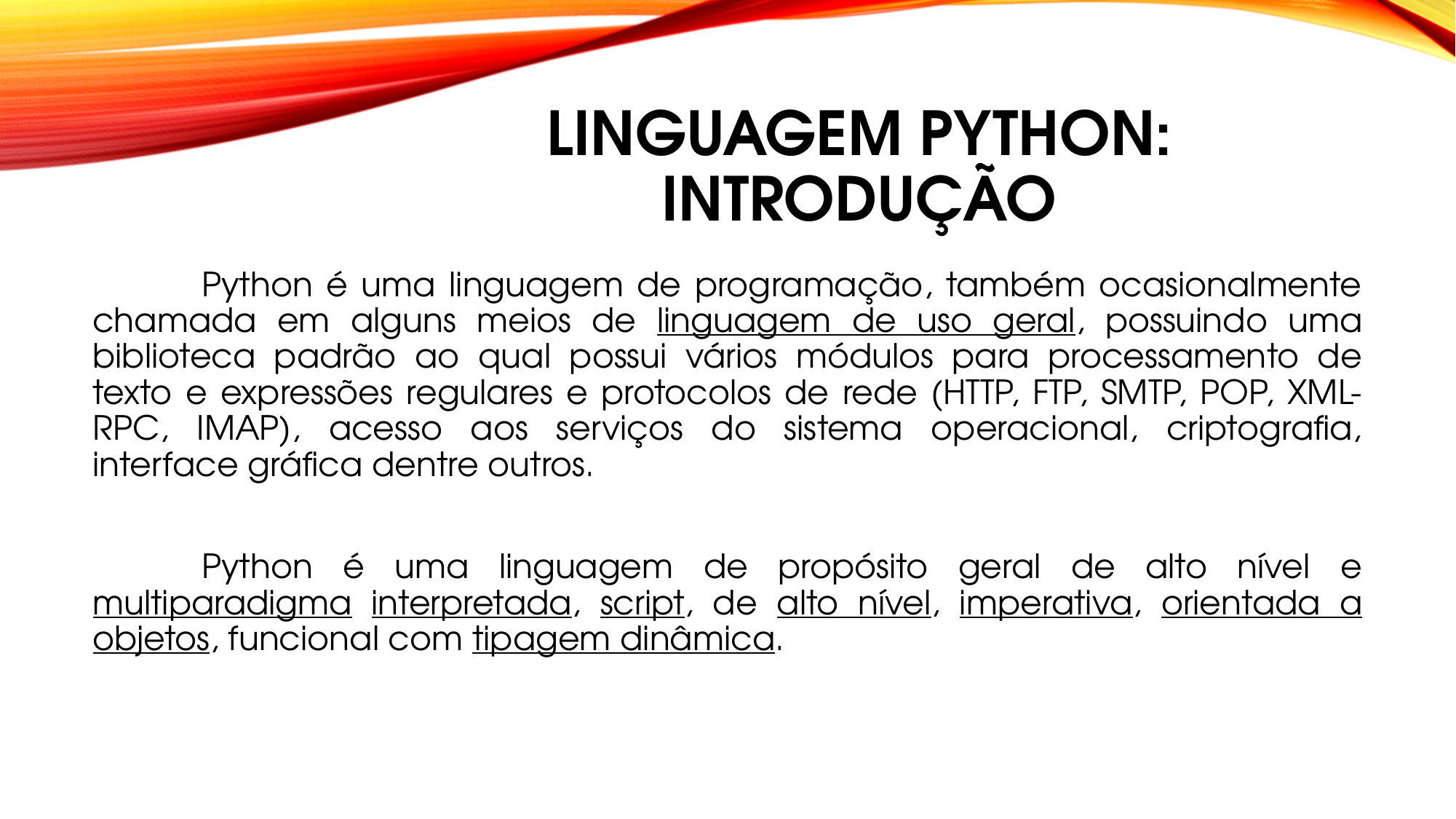

# Linguagem Python: Introdução
	Python é uma linguagem de programação, também ocasionalmente chamada em alguns meios de linguagem de uso geral, possuindo uma biblioteca padrão ao qual possui vários módulos para processamento de texto e expressões regulares e protocolos de rede (HTTP, FTP, SMTP, POP, XML-RPC, IMAP), acesso aos serviços do sistema operacional, criptografia, interface gráfica dentre outros.

	Python é uma linguagem de propósito geral de alto nível e multiparadigma interpretada, script, de alto nível, imperativa, orientada a objetos, funcional com tipagem dinâmica.